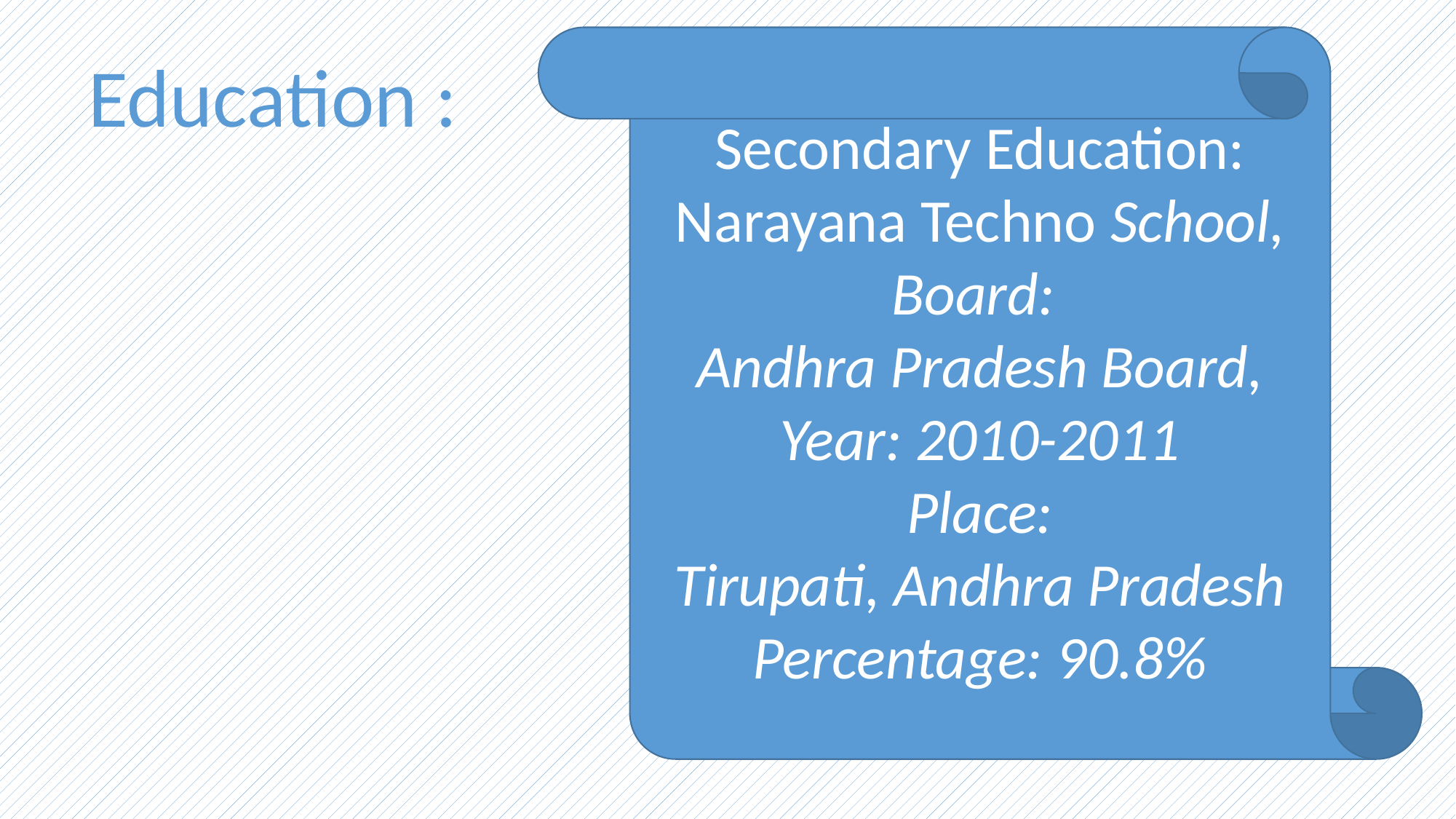

Secondary Education:
Narayana Techno School,
Board:
Andhra Pradesh Board,
Year: 2010-2011
Place:
Tirupati, Andhra Pradesh
Percentage: 90.8%

Education :